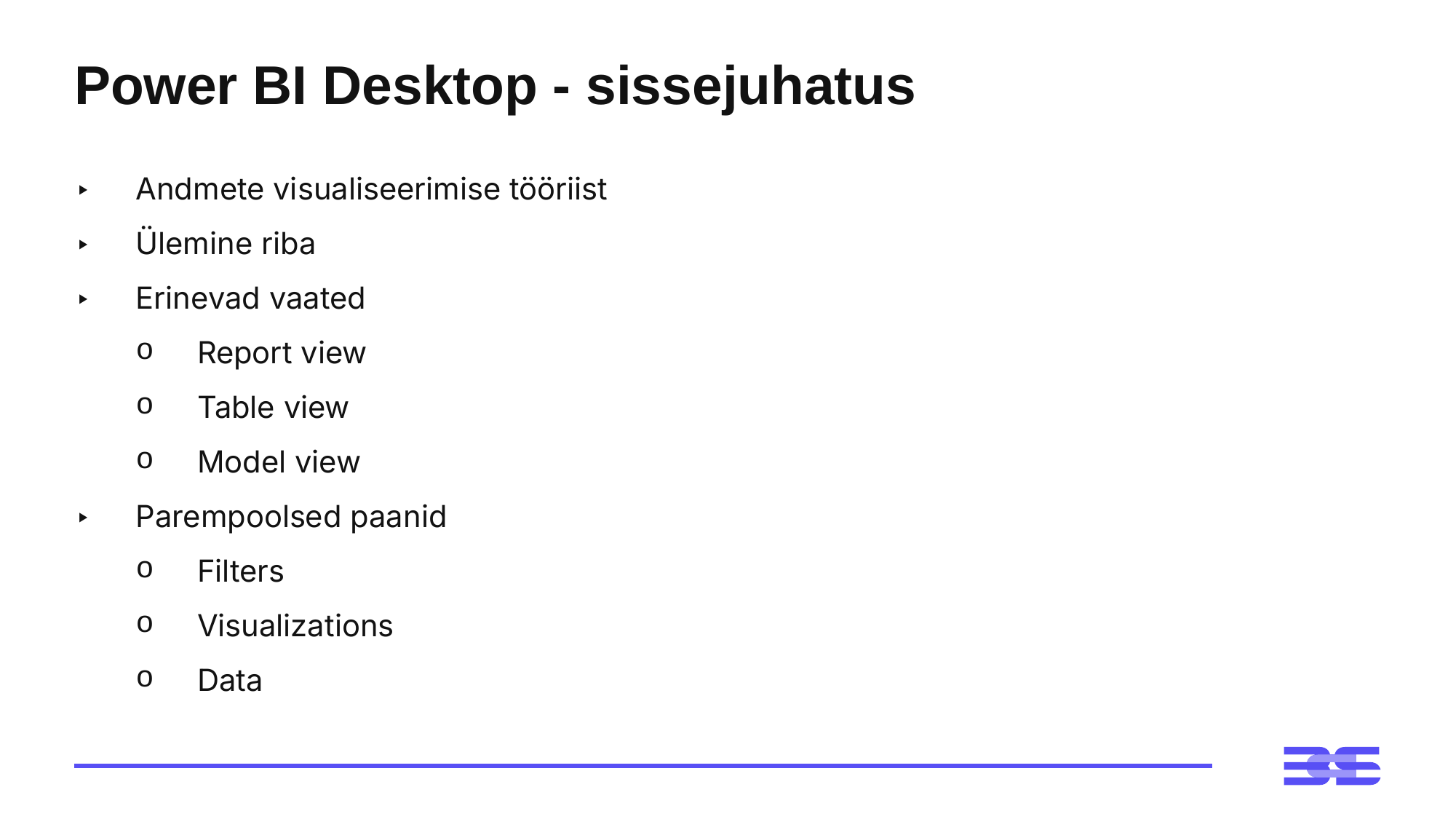

# Power BI Desktop - sissejuhatus
Andmete visualiseerimise tööriist
Ülemine riba
Erinevad vaated
Report view
Table view
Model view
Parempoolsed paanid
Filters
Visualizations
Data